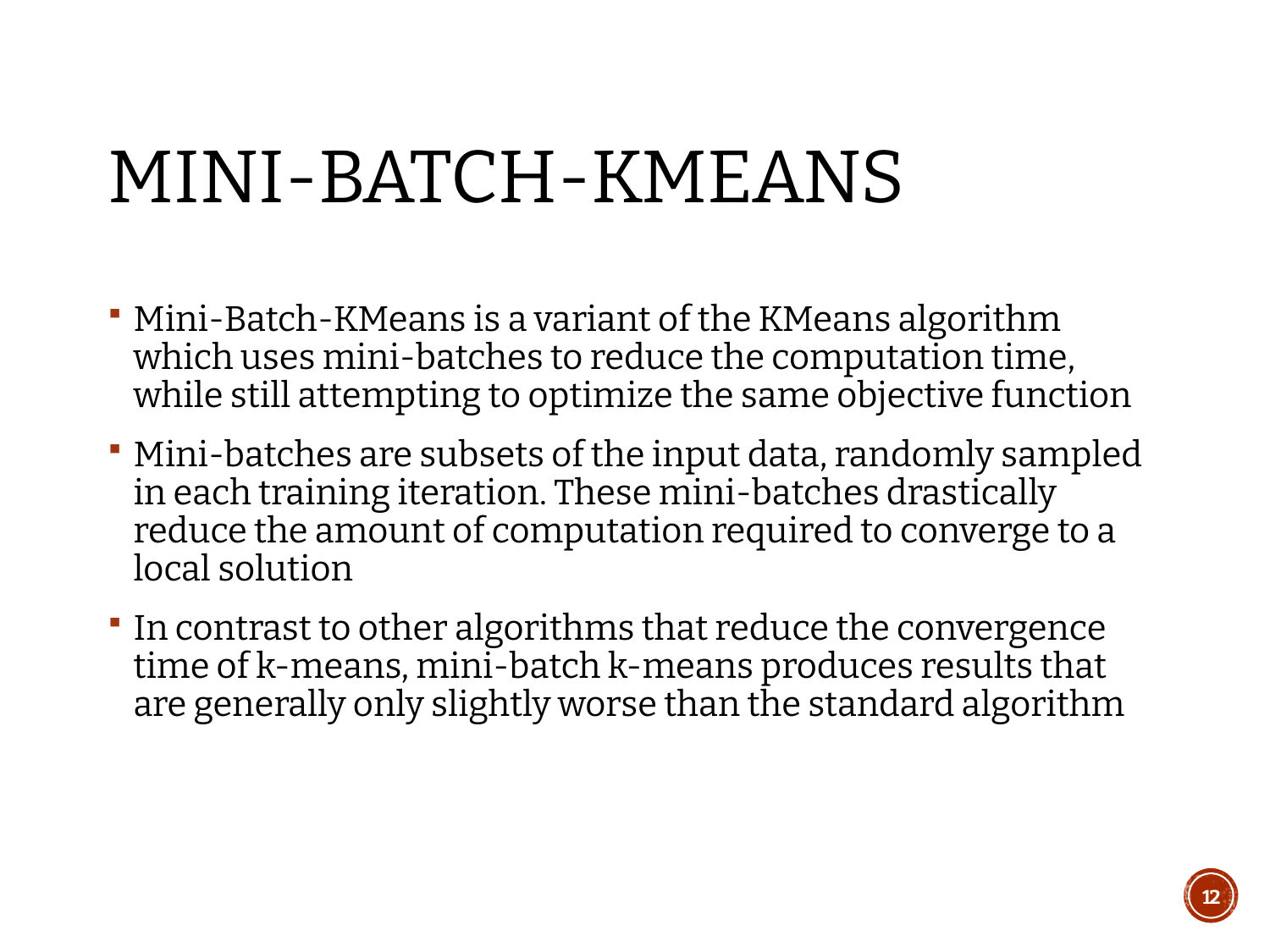

# Mini-Batch-KMeans
Mini-Batch-KMeans is a variant of the KMeans algorithm which uses mini-batches to reduce the computation time, while still attempting to optimize the same objective function
Mini-batches are subsets of the input data, randomly sampled in each training iteration. These mini-batches drastically reduce the amount of computation required to converge to a local solution
In contrast to other algorithms that reduce the convergence time of k-means, mini-batch k-means produces results that are generally only slightly worse than the standard algorithm

12